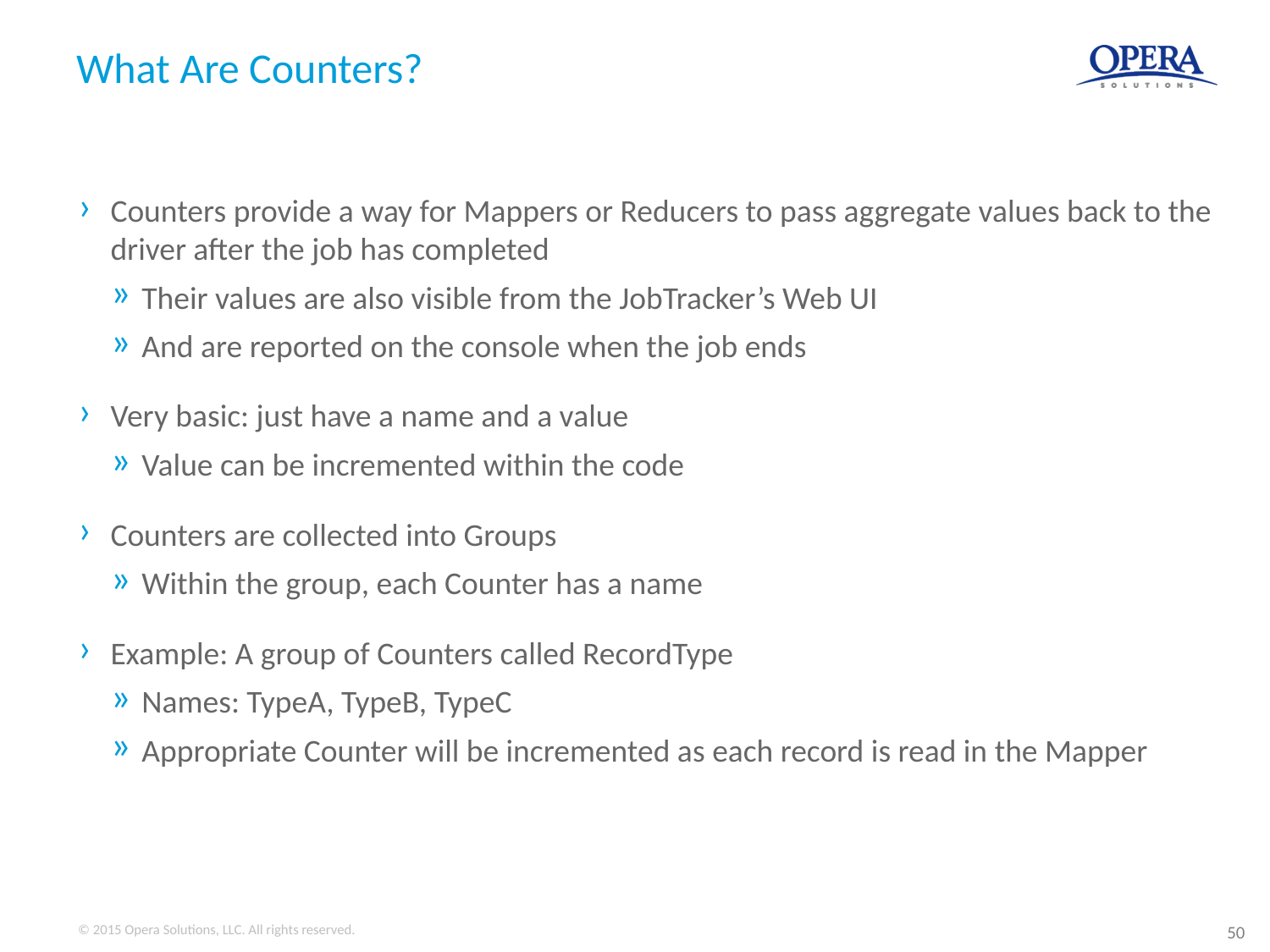

# What Are Counters?
Counters provide a way for Mappers or Reducers to pass aggregate values back to the driver after the job has completed
Their values are also visible from the JobTracker’s Web UI
And are reported on the console when the job ends
Very basic: just have a name and a value
Value can be incremented within the code
Counters are collected into Groups
Within the group, each Counter has a name
Example: A group of Counters called RecordType
Names: TypeA, TypeB, TypeC
Appropriate Counter will be incremented as each record is read in the Mapper